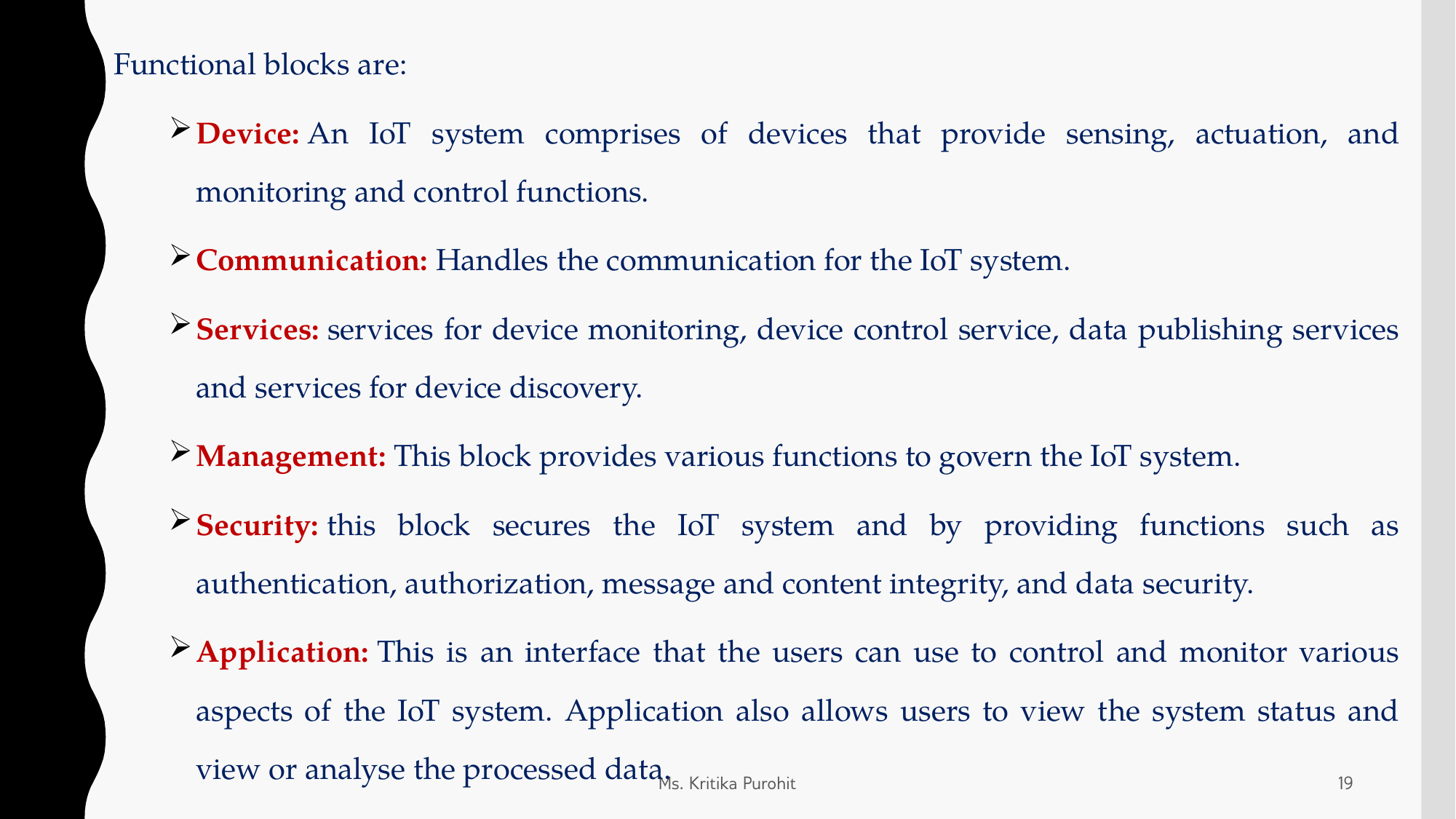

Functional blocks are:
Device: An IoT system comprises of devices that provide sensing, actuation, and monitoring and control functions.
Communication: Handles the communication for the IoT system.
Services: services for device monitoring, device control service, data publishing services and services for device discovery.
Management: This block provides various functions to govern the IoT system.
Security: this block secures the IoT system and by providing functions such as authentication, authorization, message and content integrity, and data security.
Application: This is an interface that the users can use to control and monitor various aspects of the IoT system. Application also allows users to view the system status and view or analyse the processed data.

Ms. Kritika Purohit
19